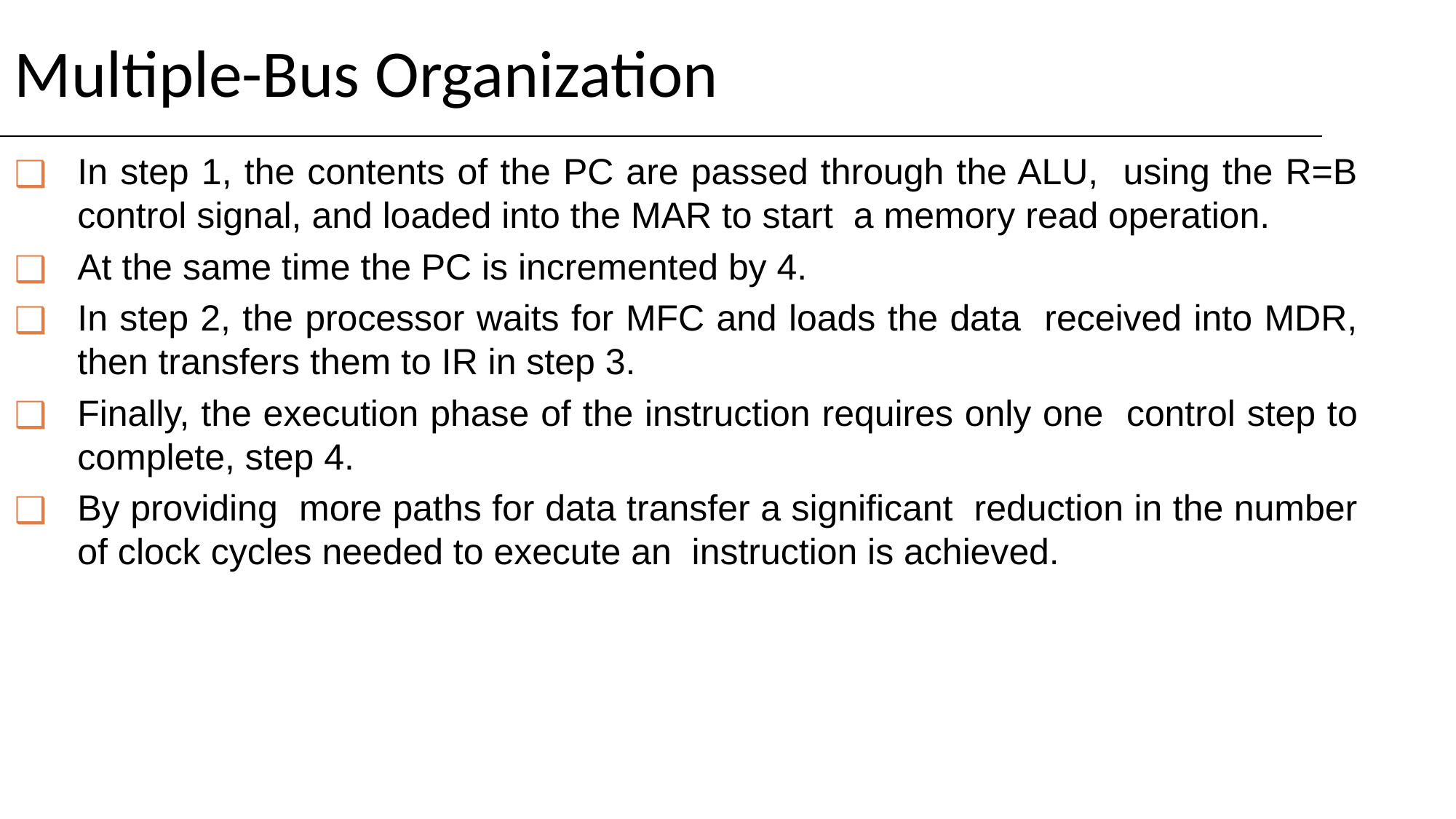

# Multiple-Bus Organization

In step 1, the contents of the PC are passed through the ALU,  using the R=B control signal, and loaded into the MAR to start  a memory read operation.
At the same time the PC is incremented by 4.
In step 2, the processor waits for MFC and loads the data  received into MDR, then transfers them to IR in step 3.
Finally, the execution phase of the instruction requires only one  control step to complete, step 4.
By providing  more paths for data transfer a significant  reduction in the number of clock cycles needed to execute an  instruction is achieved.